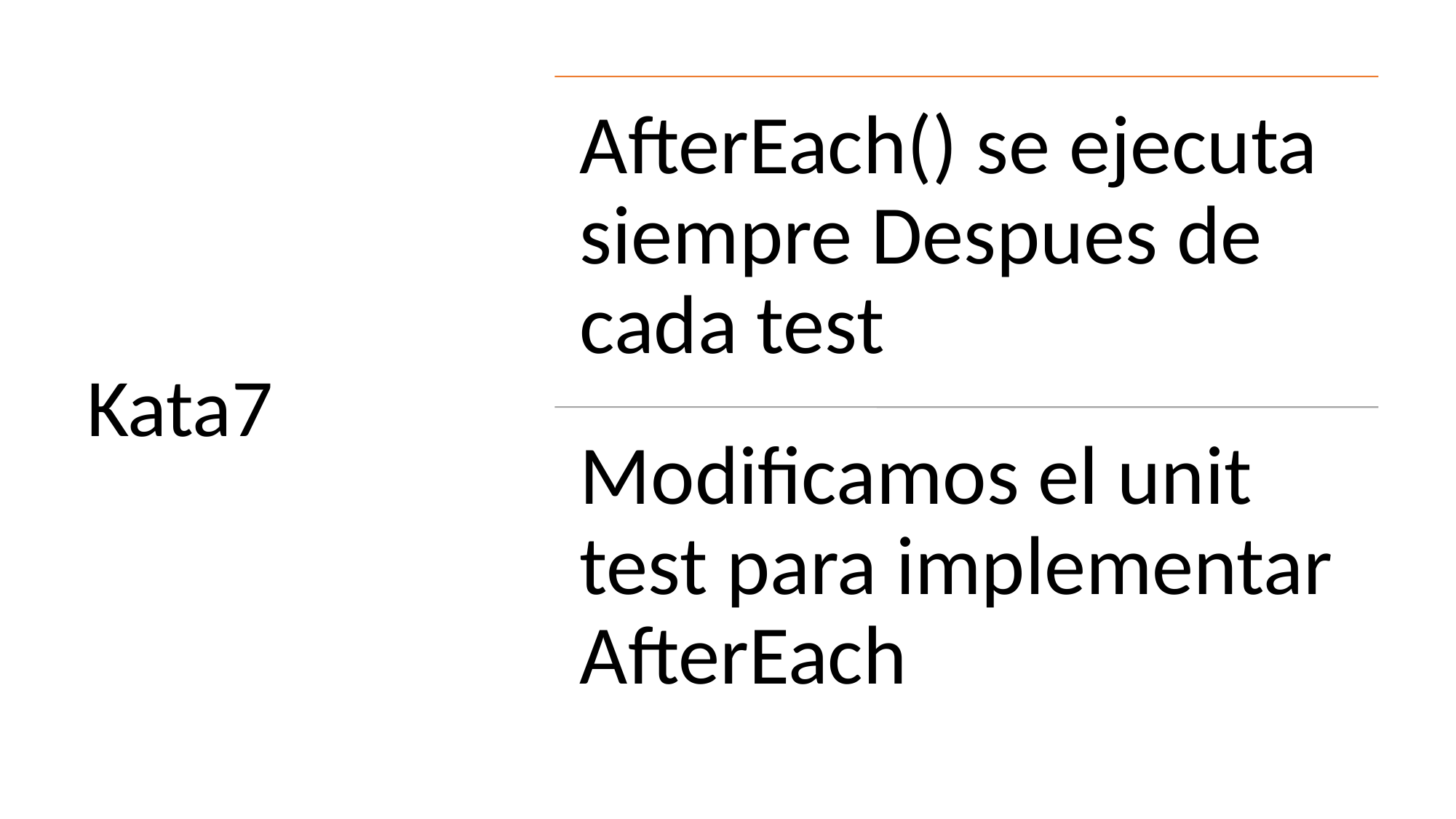

AfterEach() se ejecuta siempre Despues de cada test
Modificamos el unit test para implementar AfterEach
# Kata7